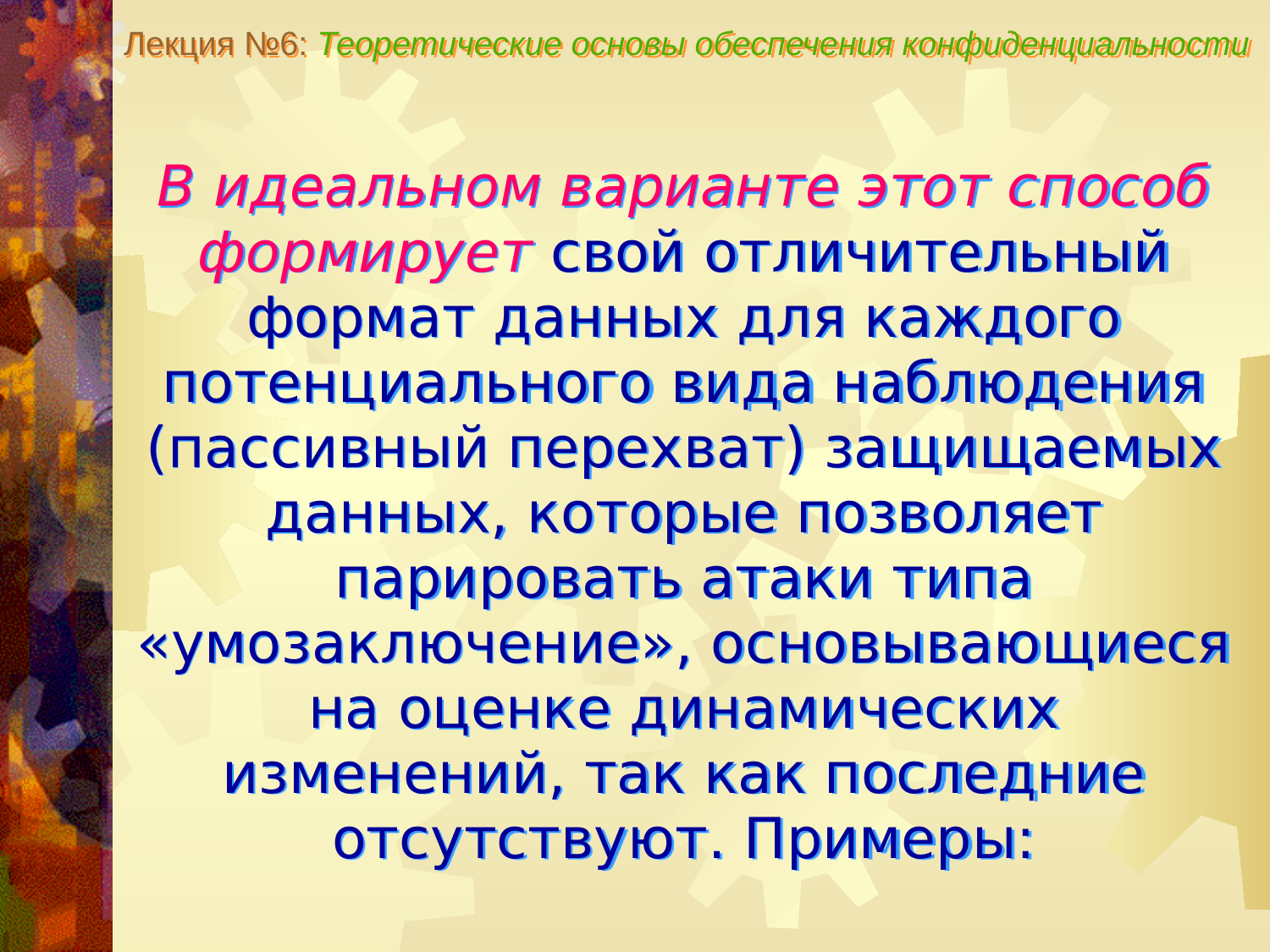

Лекция №6: Теоретические основы обеспечения конфиденциальности
В идеальном варианте этот способ формирует свой отличительный формат данных для каждого потенциального вида наблюдения (пассивный перехват) защищаемых данных, которые позволяет парировать атаки типа «умозаключение», основывающиеся на оценке динамических изменений, так как последние отсутствуют. Примеры: